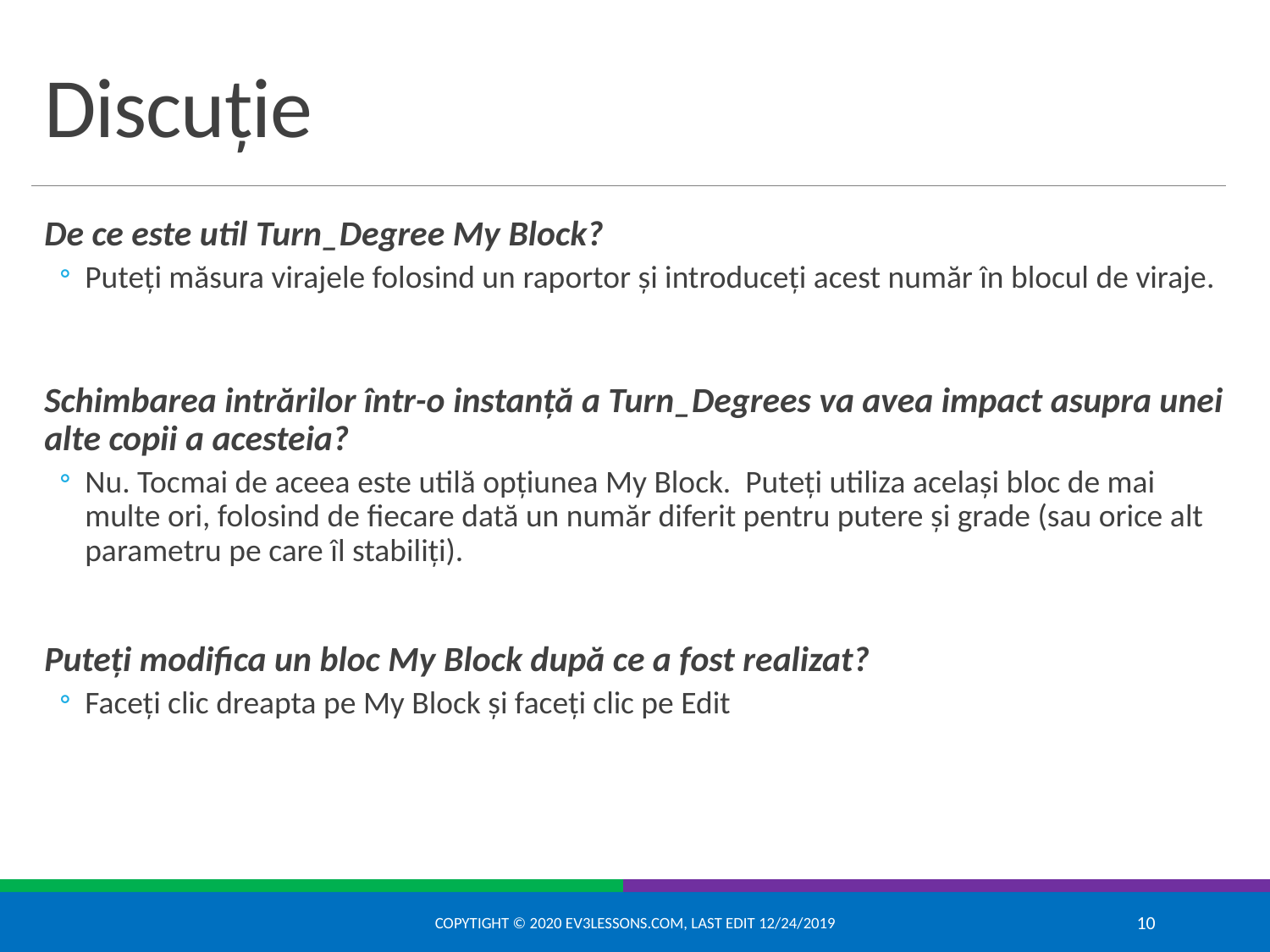

# Discuție
De ce este util Turn_Degree My Block?
Puteți măsura virajele folosind un raportor și introduceți acest număr în blocul de viraje.

Schimbarea intrărilor într-o instanță a Turn_Degrees va avea impact asupra unei alte copii a acesteia?
Nu. Tocmai de aceea este utilă opțiunea My Block.  Puteți utiliza același bloc de mai multe ori, folosind de fiecare dată un număr diferit pentru putere și grade (sau orice alt parametru pe care îl stabiliți).

Puteți modifica un bloc My Block după ce a fost realizat?
Faceți clic dreapta pe My Block și faceți clic pe Edit
Copytight © 2020 EV3Lessons.com, Last edit 12/24/2019
10